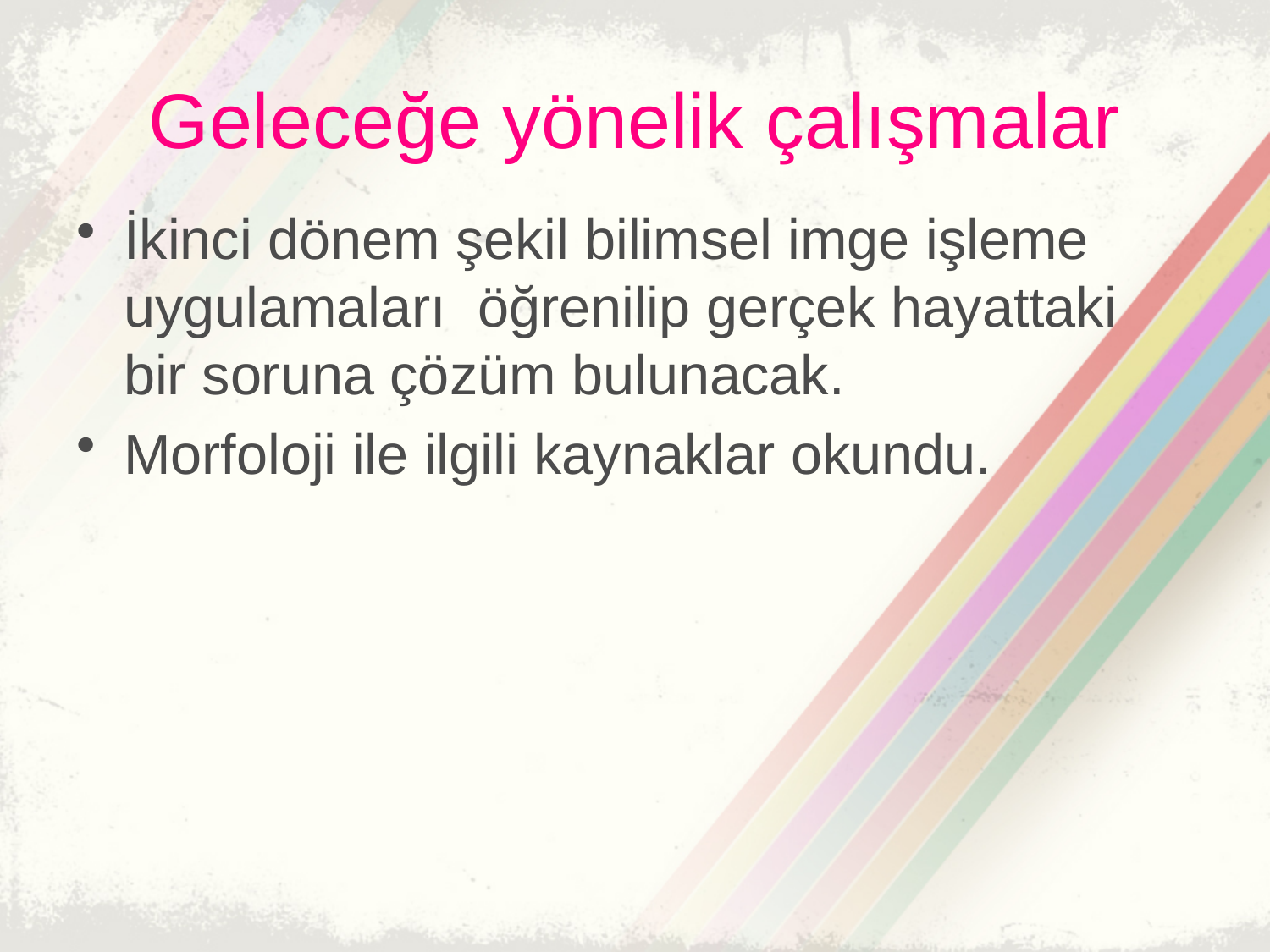

# Geleceğe yönelik çalışmalar
İkinci dönem şekil bilimsel imge işleme uygulamaları  öğrenilip gerçek hayattaki bir soruna çözüm bulunacak.
Morfoloji ile ilgili kaynaklar okundu.